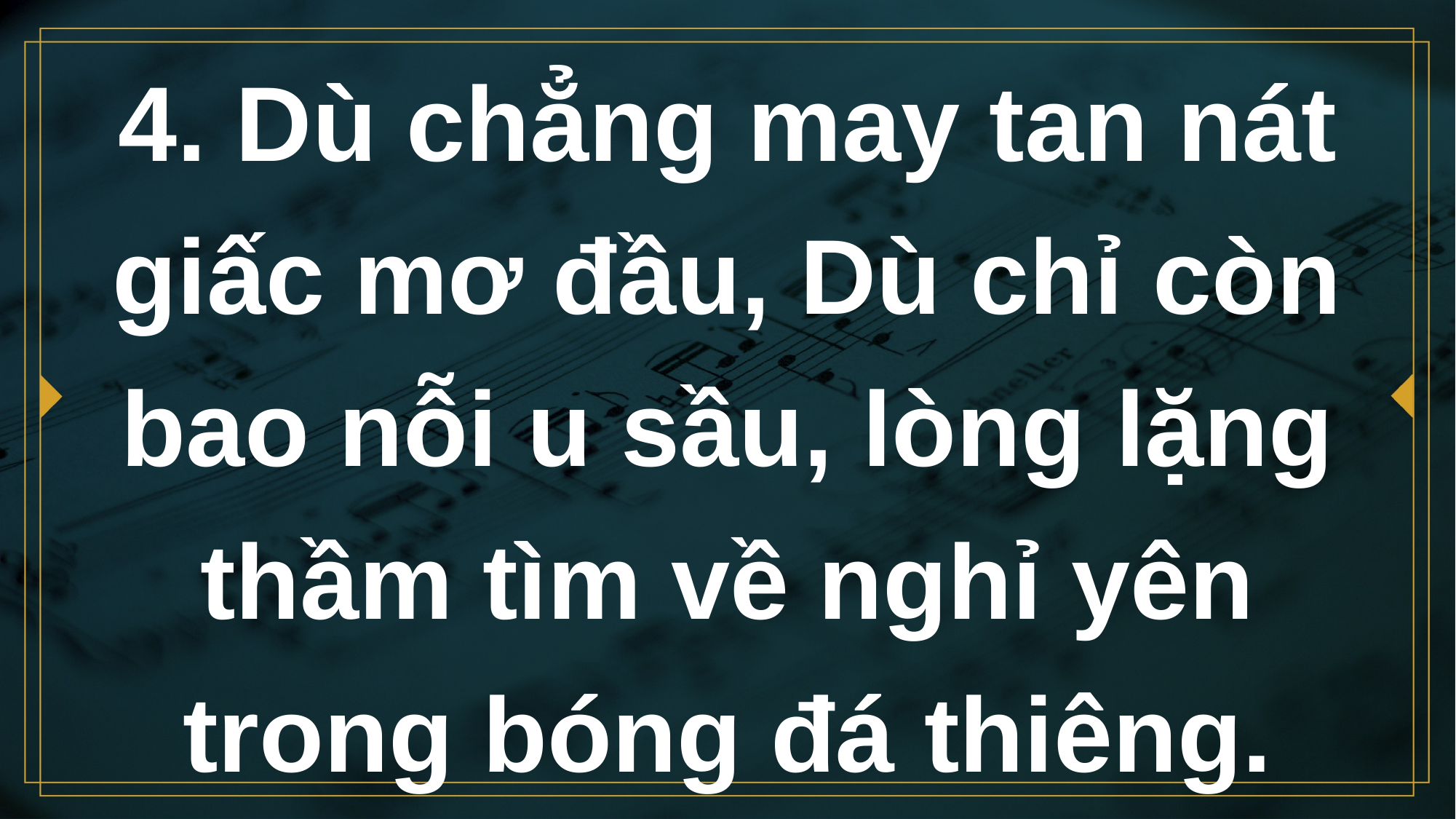

# 4. Dù chẳng may tan nát giấc mơ đầu, Dù chỉ còn bao nỗi u sầu, lòng lặng thầm tìm về nghỉ yên trong bóng đá thiêng.